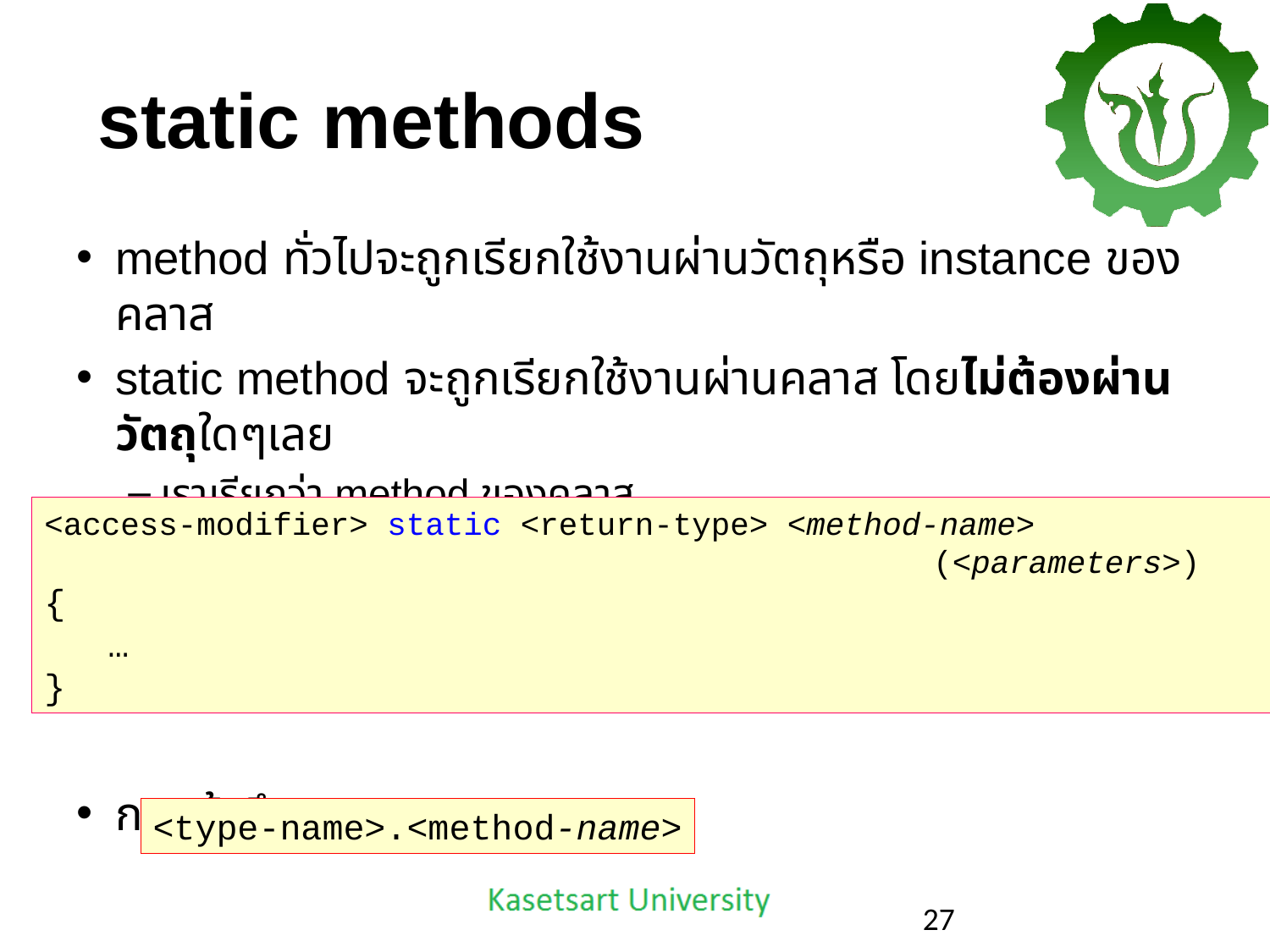

# static methods
method ทั่วไปจะถูกเรียกใช้งานผ่านวัตถุหรือ instance ของคลาส
static method จะถูกเรียกใช้งานผ่านคลาส โดยไม่ต้องผ่านวัตถุใดๆเลย
เราเรียกว่า method ของคลาส
การประกาศ

การเข้าถึง
<access-modifier> static <return-type> <method-name>
							(<parameters>)
{
   …
}
<type-name>.<method-name>
27